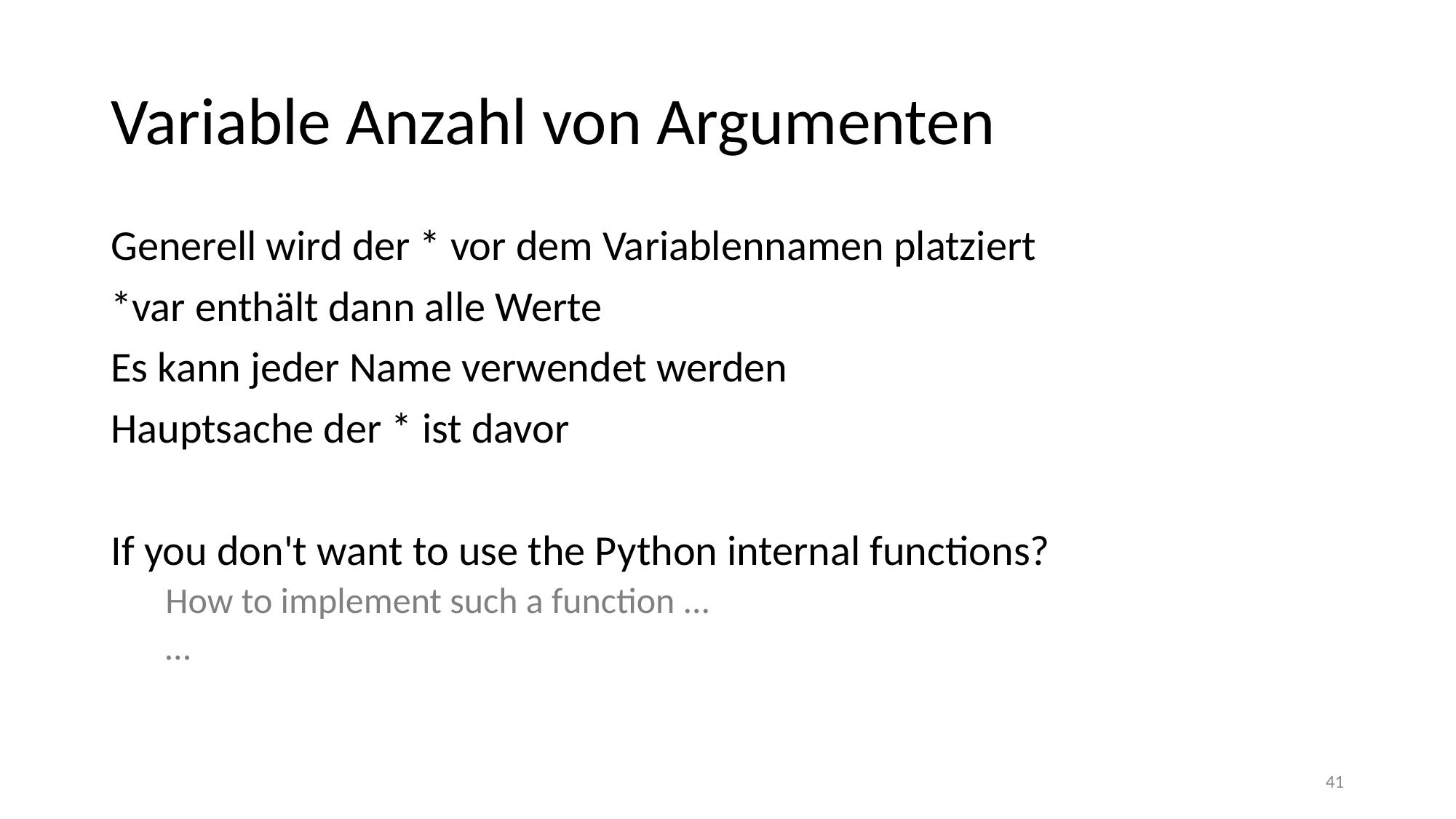

# Variable Anzahl von Argumenten
Generell wird der * vor dem Variablennamen platziert
*var enthält dann alle Werte
Es kann jeder Name verwendet werden
Hauptsache der * ist davor

If you don't want to use the Python internal functions?
How to implement such a function ...
…

41